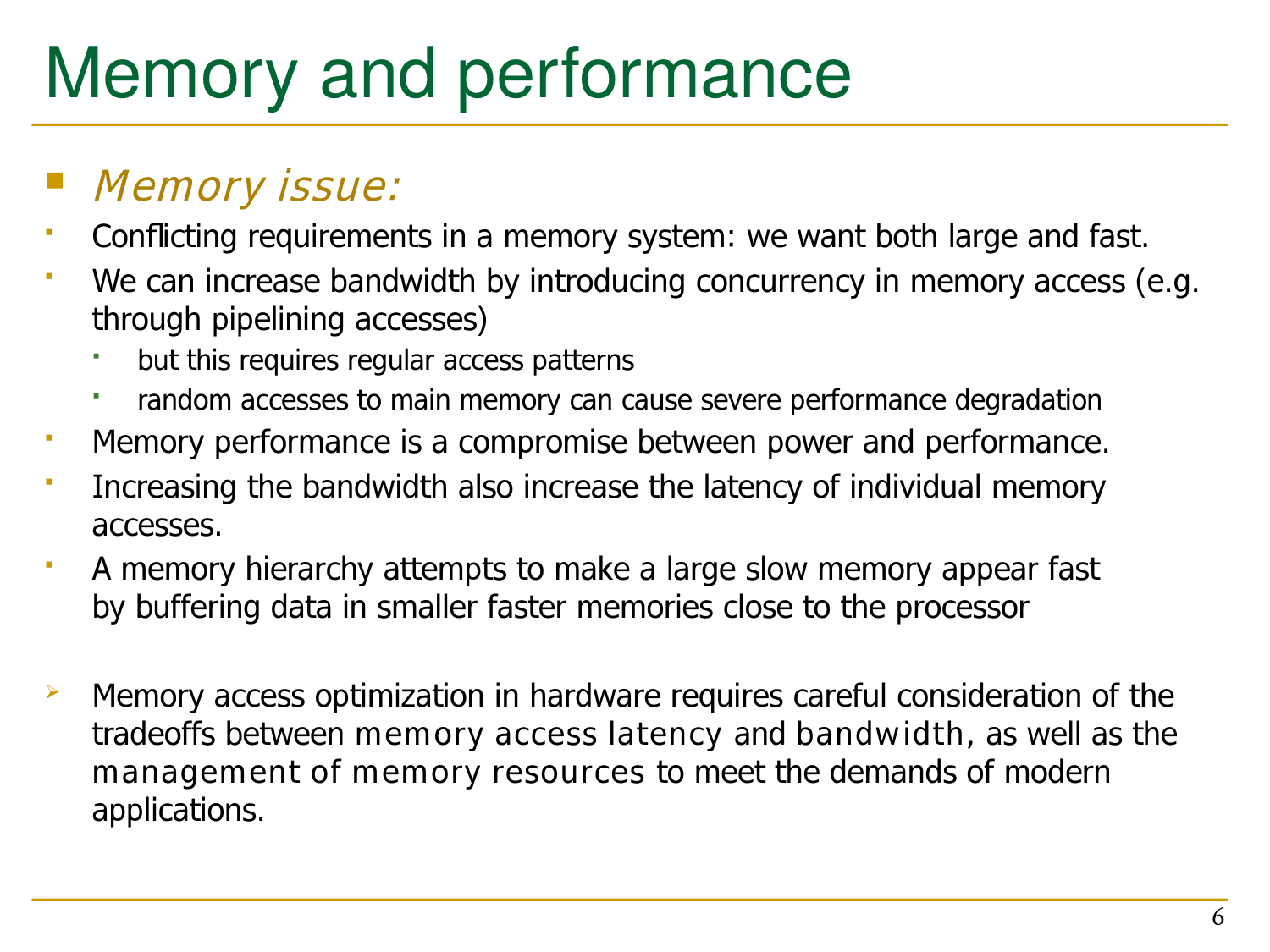

# Memory and performance
Memory issue:
Conflicting requirements in a memory system: we want both large and fast.
We can increase bandwidth by introducing concurrency in memory access (e.g. through pipelining accesses)
but this requires regular access patterns
random accesses to main memory can cause severe performance degradation
Memory performance is a compromise between power and performance.
Increasing the bandwidth also increase the latency of individual memory accesses.
A memory hierarchy attempts to make a large slow memory appear fast by buffering data in smaller faster memories close to the processor

Memory access optimization in hardware requires careful consideration of the tradeoffs between memory access latency and bandwidth, as well as the management of memory resources to meet the demands of modern applications.

6